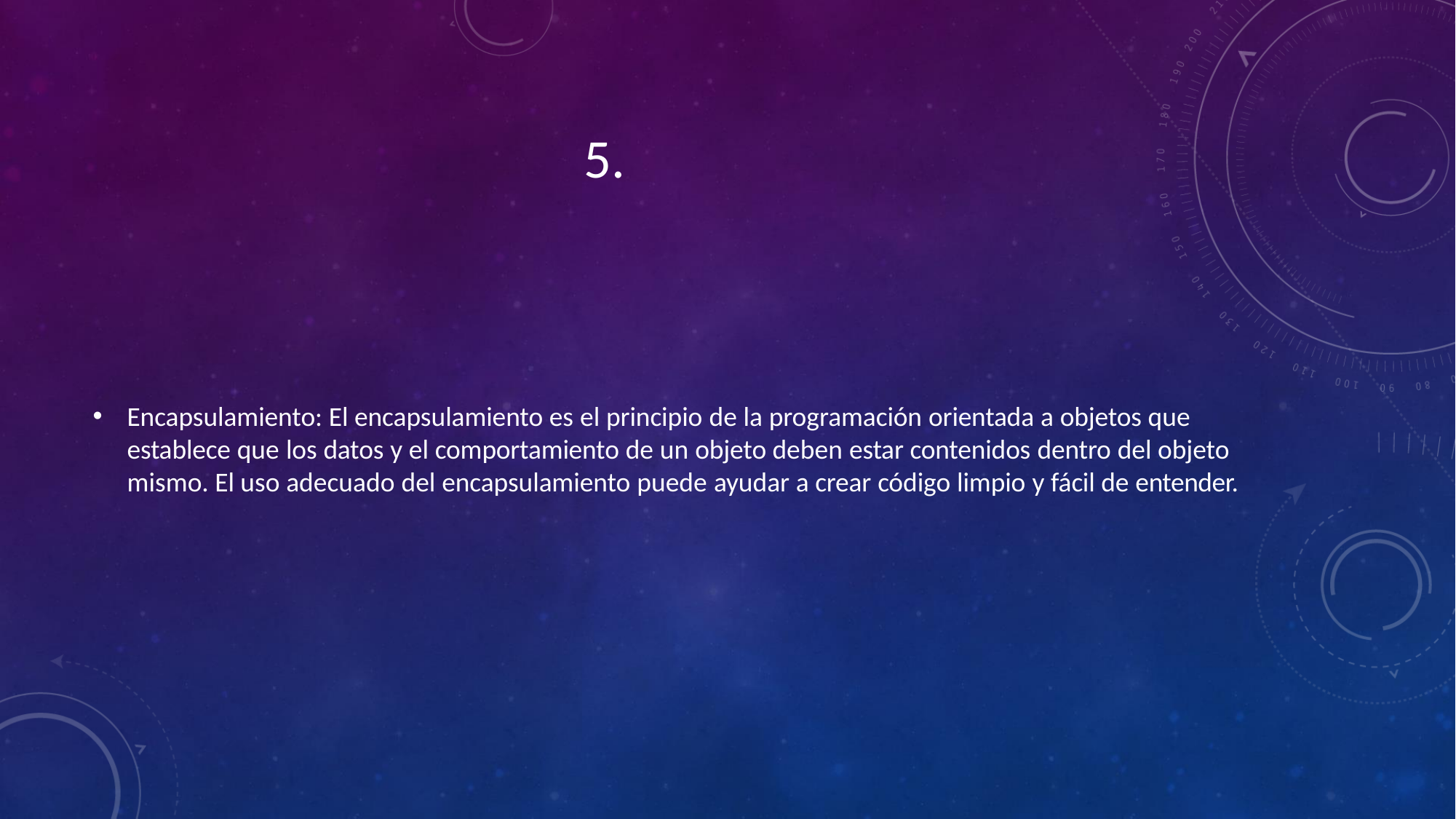

# 5.
Encapsulamiento: El encapsulamiento es el principio de la programación orientada a objetos que  establece que los datos y el comportamiento de un objeto deben estar contenidos dentro del objeto  mismo. El uso adecuado del encapsulamiento puede ayudar a crear código limpio y fácil de entender.